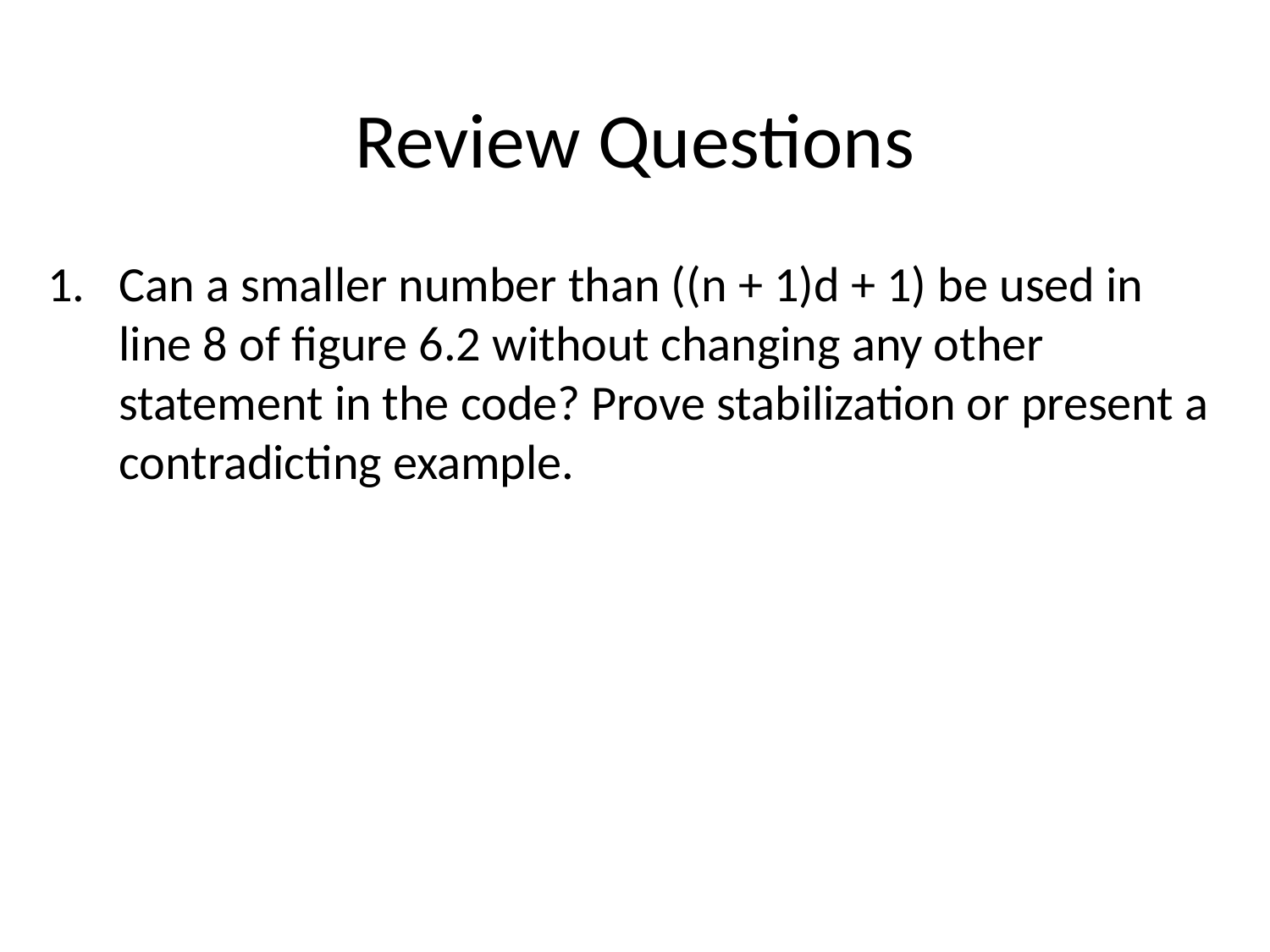

# Review Questions
Can a smaller number than ((n + 1)d + 1) be used in line 8 of figure 6.2 without changing any other statement in the code? Prove stabilization or present a contradicting example.